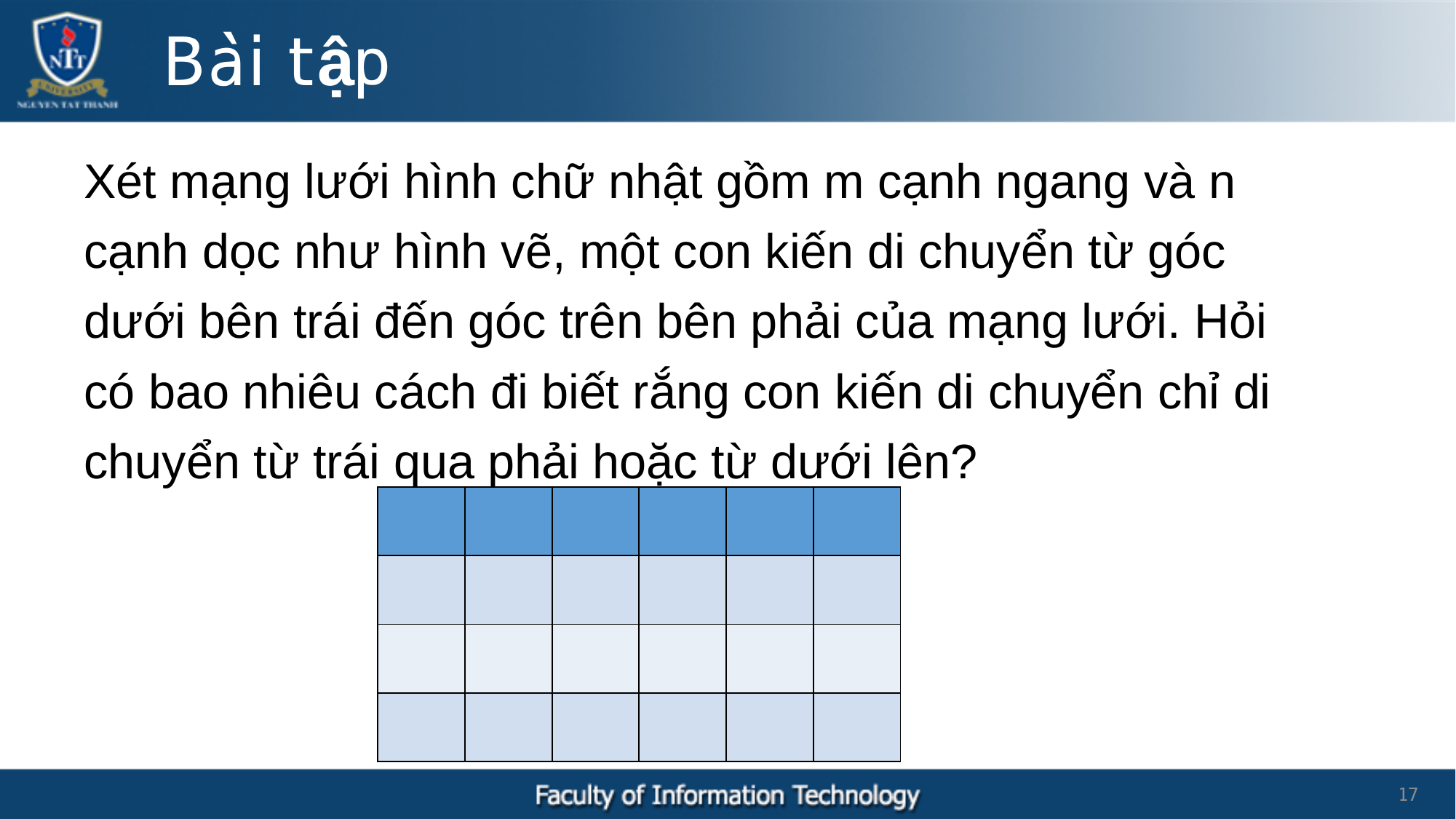

Bài tập
Xét mạng lưới hình chữ nhật gồm m cạnh ngang và n cạnh dọc như hình vẽ, một con kiến di chuyển từ góc dưới bên trái đến góc trên bên phải của mạng lưới. Hỏi có bao nhiêu cách đi biết rắng con kiến di chuyển chỉ di chuyển từ trái qua phải hoặc từ dưới lên?

|  |  |  |  |  |  |
| --- | --- | --- | --- | --- | --- |
|  |  |  |  |  |  |
|  |  |  |  |  |  |
|  |  |  |  |  |  |
17